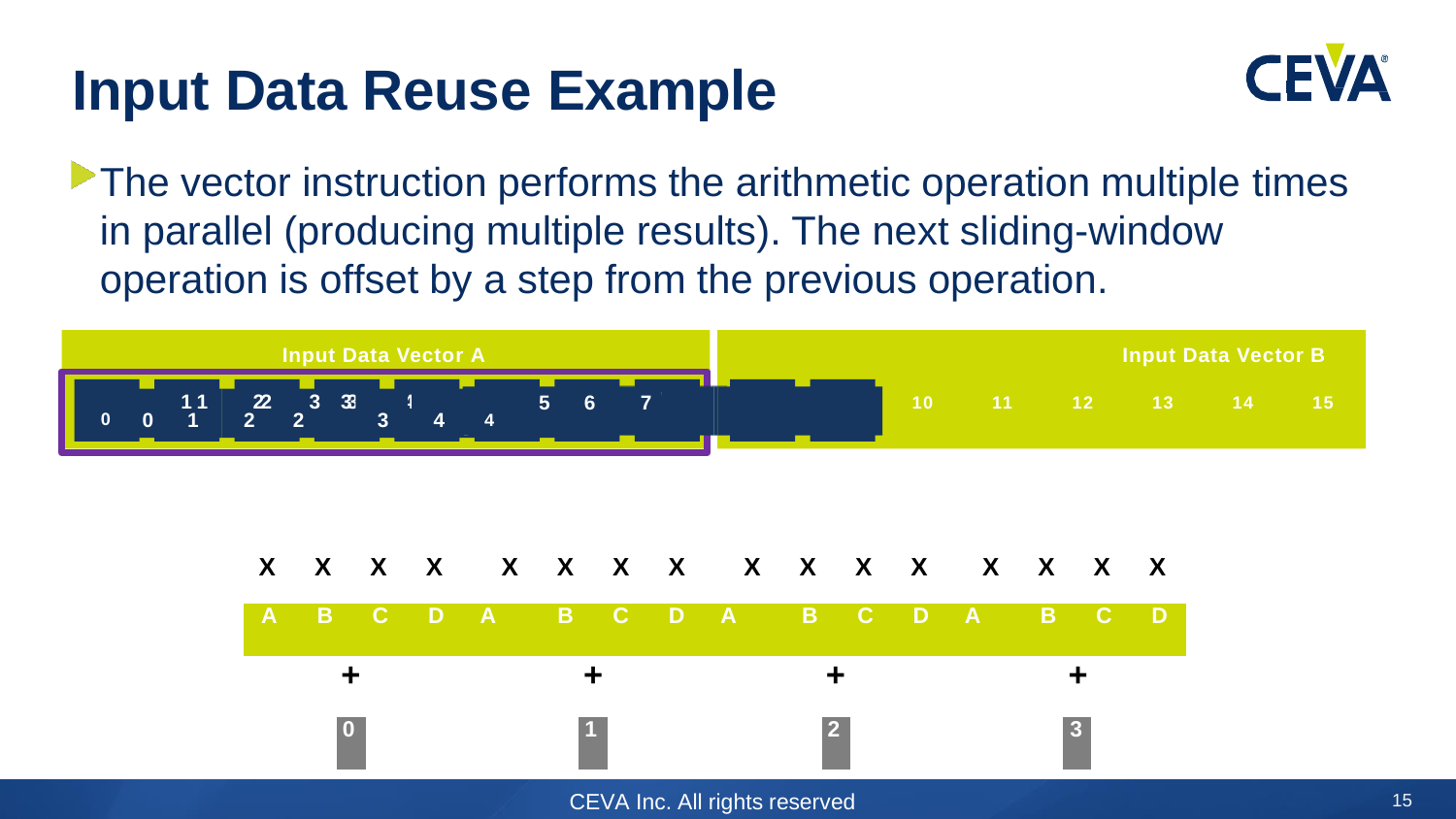

# Input Data Reuse Example

The vector instruction performs the arithmetic operation multiple times in parallel (producing multiple results). The next sliding-window operation is offset by a step from the previous operation.

Input Data Vector A	Input Data Vector B

5	6	7	7	8	9	10	10	11	12	13	14	15

6

7

8

5

6

5

6

6

7
8

7

9

8

9

1
1

2
2
3

3

4

3
3	4

4

5

5

0	0	1	2	2	3	4	4

| X | X |  | X | X | X | X |  | X | X | X | X |  | X | X | X | X |  | X | X |
| --- | --- | --- | --- | --- | --- | --- | --- | --- | --- | --- | --- | --- | --- | --- | --- | --- | --- | --- | --- |
| A | B |  | C | D | A | B |  | C | D | A | B |  | C | D | A | B |  | C | D |
|  |  | + |  |  |  |  | + |  |  |  |  | + |  |  |  |  | + |  |  |
|  |  | 0 |  |  |  |  | 1 |  |  |  |  | 2 |  |  |  |  | 3 |  |  |
CEVA Inc. All rights reserved
15